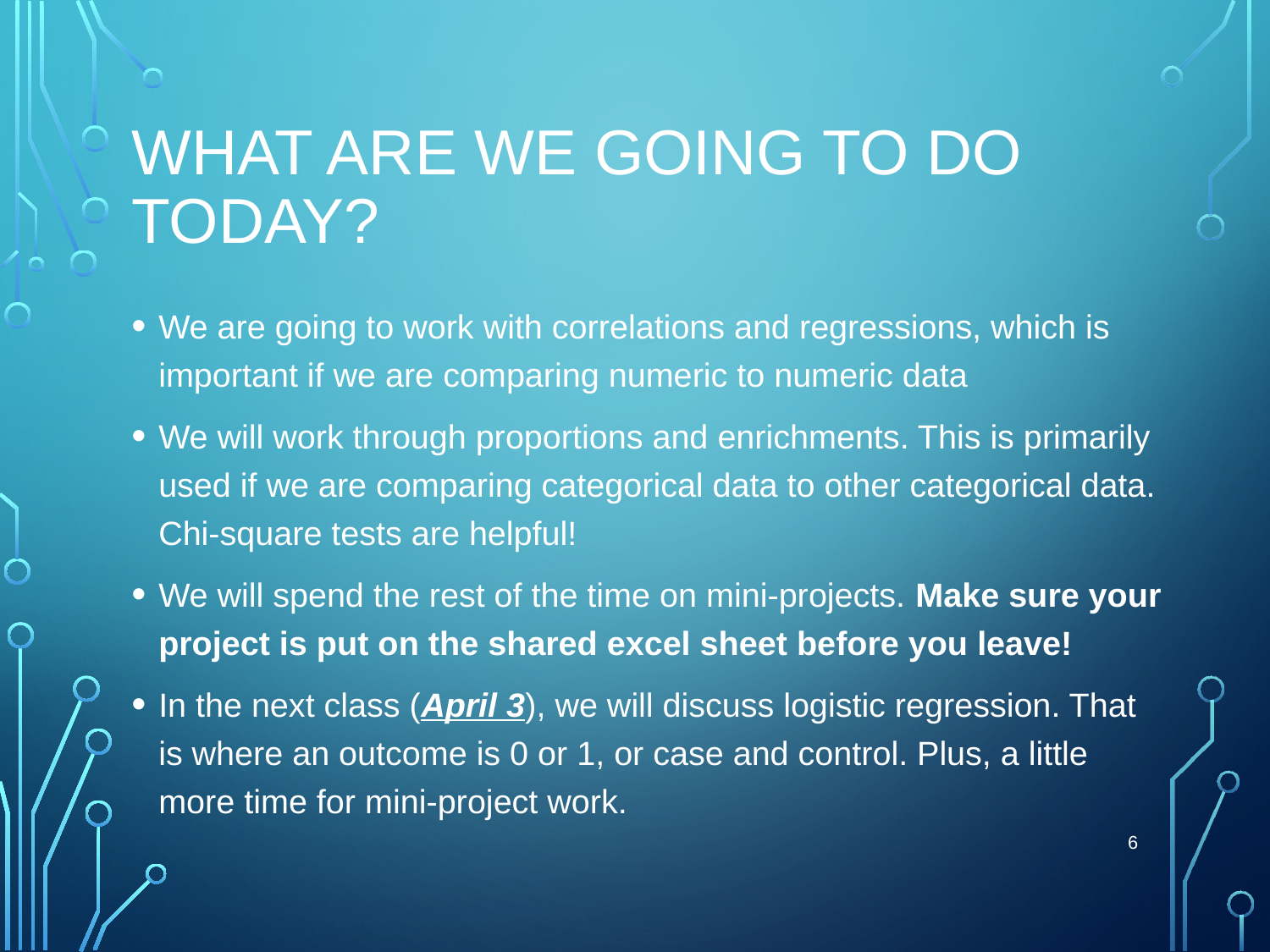

# What are we going to do today?
We are going to work with correlations and regressions, which is important if we are comparing numeric to numeric data
We will work through proportions and enrichments. This is primarily used if we are comparing categorical data to other categorical data. Chi-square tests are helpful!
We will spend the rest of the time on mini-projects. Make sure your project is put on the shared excel sheet before you leave!
In the next class (April 3), we will discuss logistic regression. That is where an outcome is 0 or 1, or case and control. Plus, a little more time for mini-project work.

6